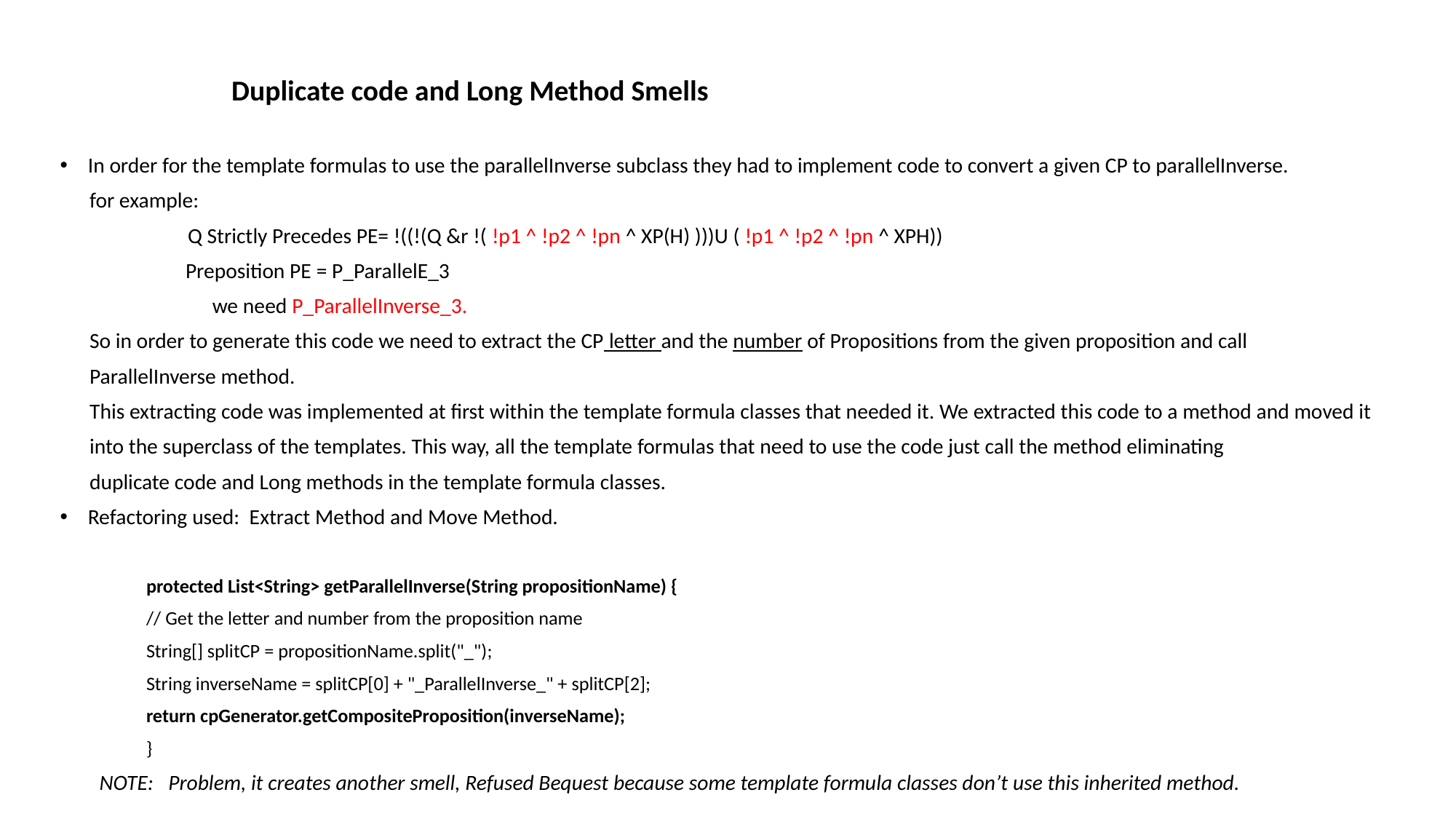

Duplicate code and Long Method Smells

In order for the template formulas to use the parallelInverse subclass they had to implement code to convert a given CP to parallelInverse.
      for example:
                          Q Strictly Precedes PE= !((!(Q &r !( !p1 ^ !p2 ^ !pn ^ XP(H) )))U ( !p1 ^ !p2 ^ !pn ^ XPH))
	        Preposition PE = P_ParallelE_3
                               we need P_ParallelInverse_3.
      So in order to generate this code we need to extract the CP letter and the number of Propositions from the given proposition and call
      ParallelInverse method.
      This extracting code was implemented at first within the template formula classes that needed it. We extracted this code to a method and moved it
      into the superclass of the templates. This way, all the template formulas that need to use the code just call the method eliminating
      duplicate code and Long methods in the template formula classes.
Refactoring used:  Extract Method and Move Method.

			protected List<String> getParallelInverse(String propositionName) {
			// Get the letter and number from the proposition name
			String[] splitCP = propositionName.split("_");
			String inverseName = splitCP[0] + "_ParallelInverse_" + splitCP[2];
			return cpGenerator.getCompositeProposition(inverseName);
			}
        NOTE:   Problem, it creates another smell, Refused Bequest because some template formula classes don’t use this inherited method.